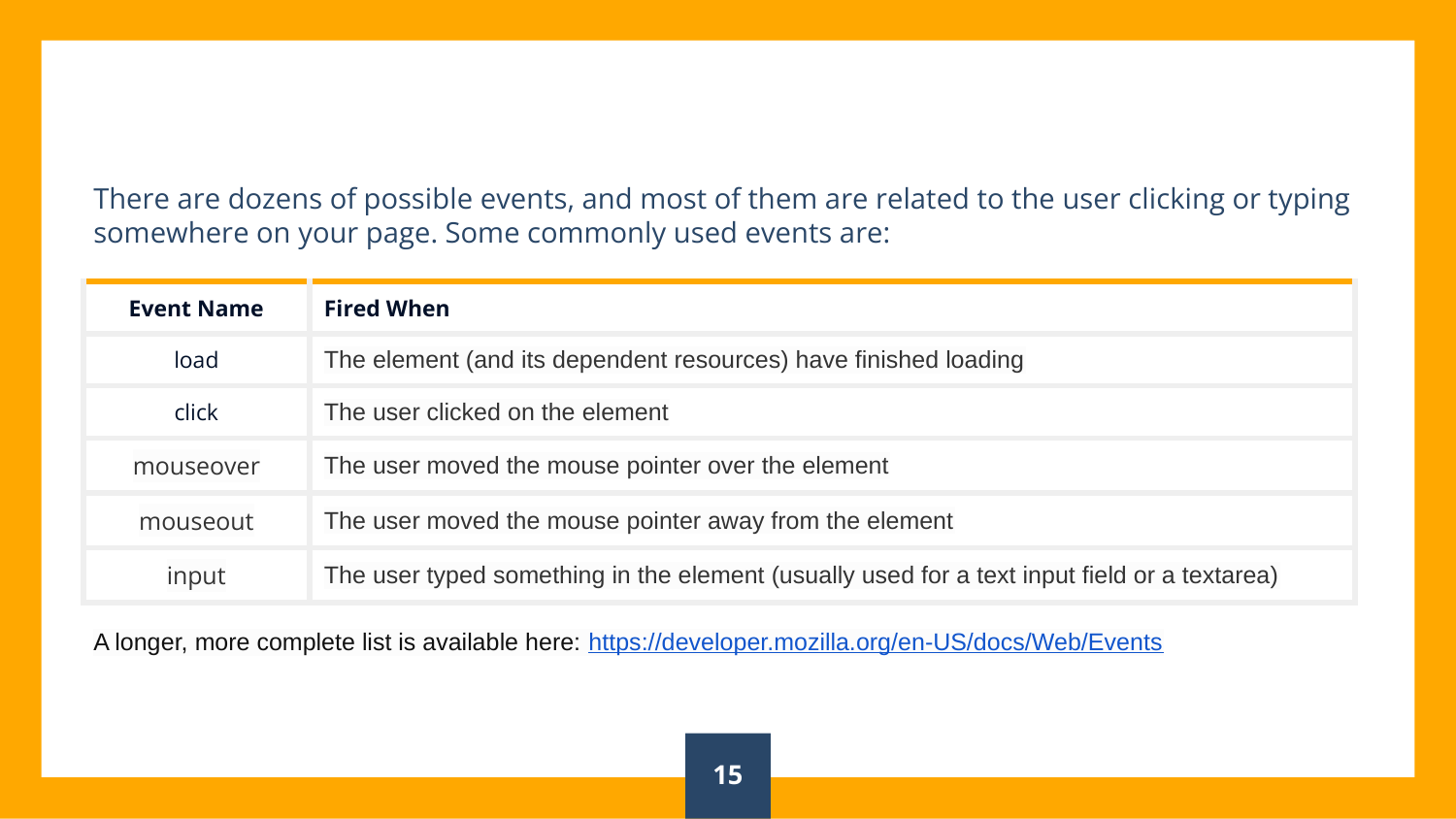

There are dozens of possible events, and most of them are related to the user clicking or typing somewhere on your page. Some commonly used events are:

A longer, more complete list is available here: https://developer.mozilla.org/en-US/docs/Web/Events

| Event Name | Fired When |
| --- | --- |
| load | The element (and its dependent resources) have finished loading |
| click | The user clicked on the element |
| mouseover | The user moved the mouse pointer over the element |
| mouseout | The user moved the mouse pointer away from the element |
| input | The user typed something in the element (usually used for a text input field or a textarea) |
15